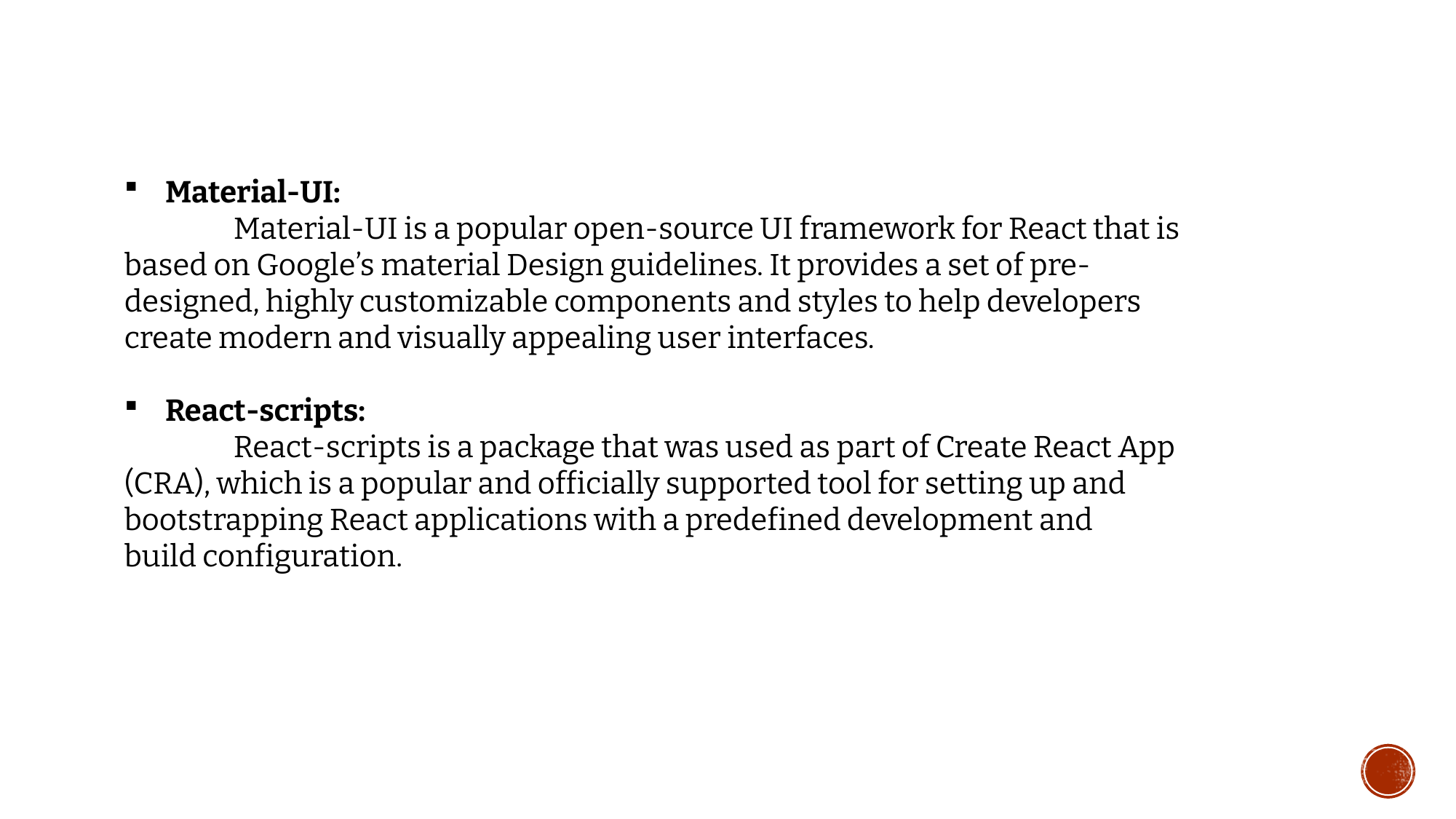

Material-UI:
	Material-UI is a popular open-source UI framework for React that is based on Google’s material Design guidelines. It provides a set of pre-designed, highly customizable components and styles to help developers create modern and visually appealing user interfaces.

React-scripts:
	React-scripts is a package that was used as part of Create React App (CRA), which is a popular and officially supported tool for setting up and bootstrapping React applications with a predefined development and build configuration.